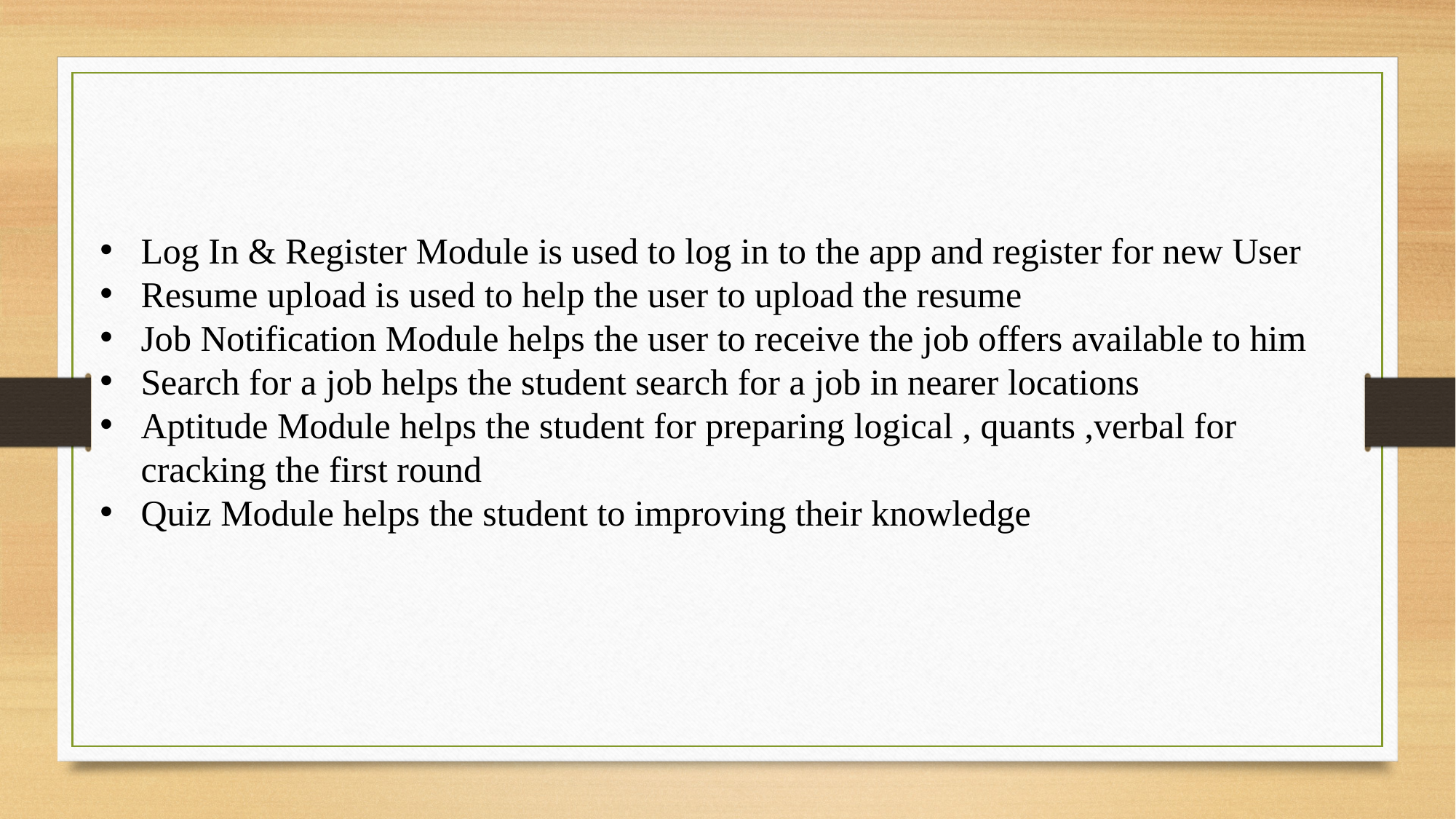

Log In & Register Module is used to log in to the app and register for new User
Resume upload is used to help the user to upload the resume
Job Notification Module helps the user to receive the job offers available to him
Search for a job helps the student search for a job in nearer locations
Aptitude Module helps the student for preparing logical , quants ,verbal for cracking the first round
Quiz Module helps the student to improving their knowledge